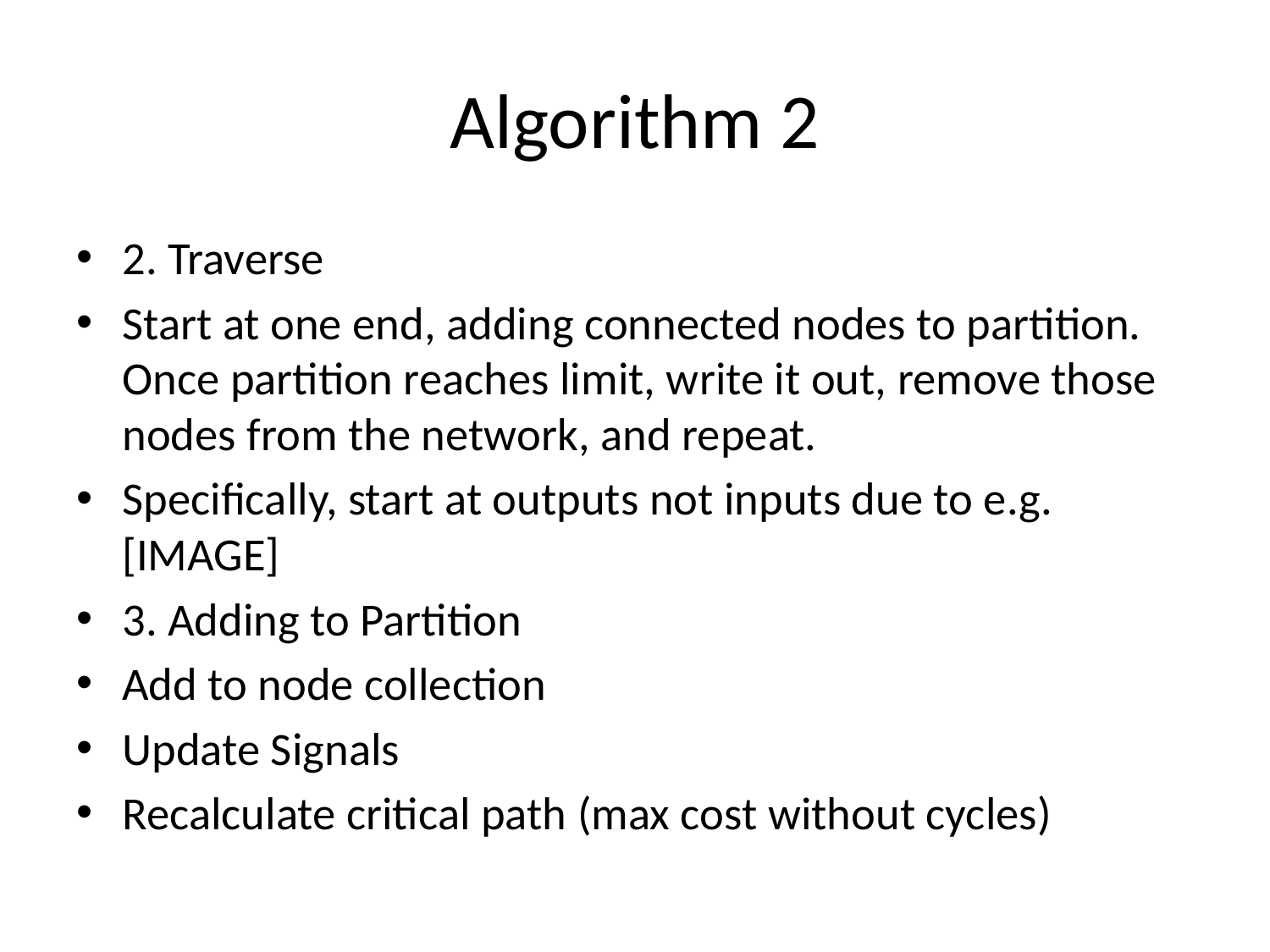

# Algorithm 2
2. Traverse
Start at one end, adding connected nodes to partition. Once partition reaches limit, write it out, remove those nodes from the network, and repeat.
Specifically, start at outputs not inputs due to e.g. [IMAGE]
3. Adding to Partition
Add to node collection
Update Signals
Recalculate critical path (max cost without cycles)